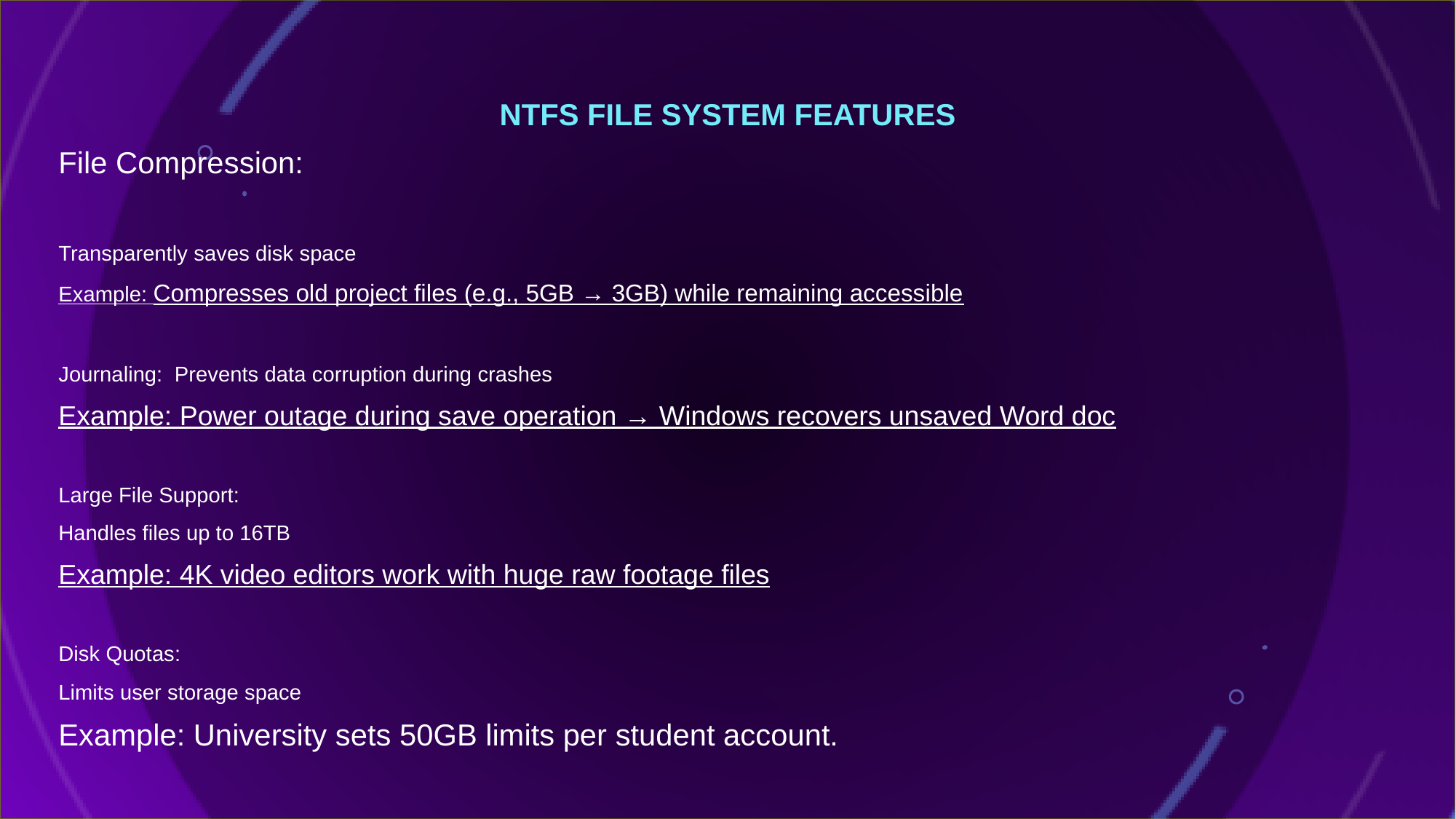

NTFS File System Features
File Compression:

Transparently saves disk space
Example: Compresses old project files (e.g., 5GB → 3GB) while remaining accessible

Journaling:  Prevents data corruption during crashes
Example: Power outage during save operation → Windows recovers unsaved Word doc

Large File Support:
Handles files up to 16TB
Example: 4K video editors work with huge raw footage files

Disk Quotas:
Limits user storage space
Example: University sets 50GB limits per student account.